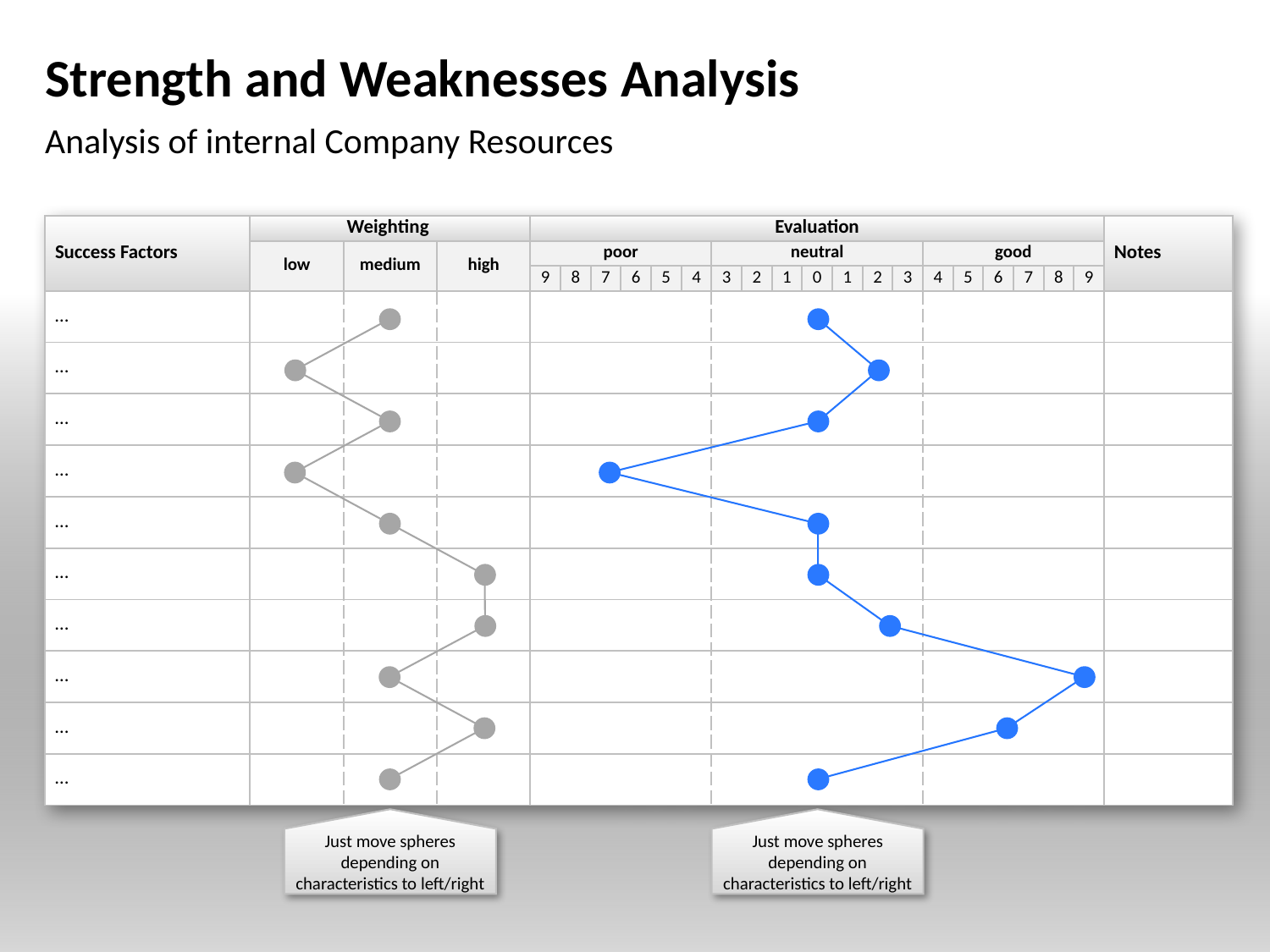

# Strength and Weaknesses Analysis
Analysis of internal Company Resources
| Success Factors | Weighting |  |  | Evaluation |  |  |  |  |  |  |  |  |  |  |  |  |  |  |  |  |  |  | Notes |
| --- | --- | --- | --- | --- | --- | --- | --- | --- | --- | --- | --- | --- | --- | --- | --- | --- | --- | --- | --- | --- | --- | --- | --- |
|  | low | medium | high | poor |  |  |  |  |  | neutral |  |  |  |  |  |  | good |  |  |  |  |  |  |
|  |  |  |  | 9 | 8 | 7 | 6 | 5 | 4 | 3 | 2 | 1 | 0 | 1 | 2 | 3 | 4 | 5 | 6 | 7 | 8 | 9 |  |
| … |  |  |  |  |  |  |  |  |  |  |  |  |  |  |  |  |  |  |  |  |  |  |  |
| … |  |  |  |  |  |  |  |  |  |  |  |  |  |  |  |  |  |  |  |  |  |  |  |
| … |  |  |  |  |  |  |  |  |  |  |  |  |  |  |  |  |  |  |  |  |  |  |  |
| … |  |  |  |  |  |  |  |  |  |  |  |  |  |  |  |  |  |  |  |  |  |  |  |
| … |  |  |  |  |  |  |  |  |  |  |  |  |  |  |  |  |  |  |  |  |  |  |  |
| … |  |  |  |  |  |  |  |  |  |  |  |  |  |  |  |  |  |  |  |  |  |  |  |
| … |  |  |  |  |  |  |  |  |  |  |  |  |  |  |  |  |  |  |  |  |  |  |  |
| … |  |  |  |  |  |  |  |  |  |  |  |  |  |  |  |  |  |  |  |  |  |  |  |
| … |  |  |  |  |  |  |  |  |  |  |  |  |  |  |  |  |  |  |  |  |  |  |  |
| … |  |  |  |  |  |  |  |  |  |  |  |  |  |  |  |  |  |  |  |  |  |  |  |

Just move spheres depending on characteristics to left/right
Just move spheres depending on characteristics to left/right